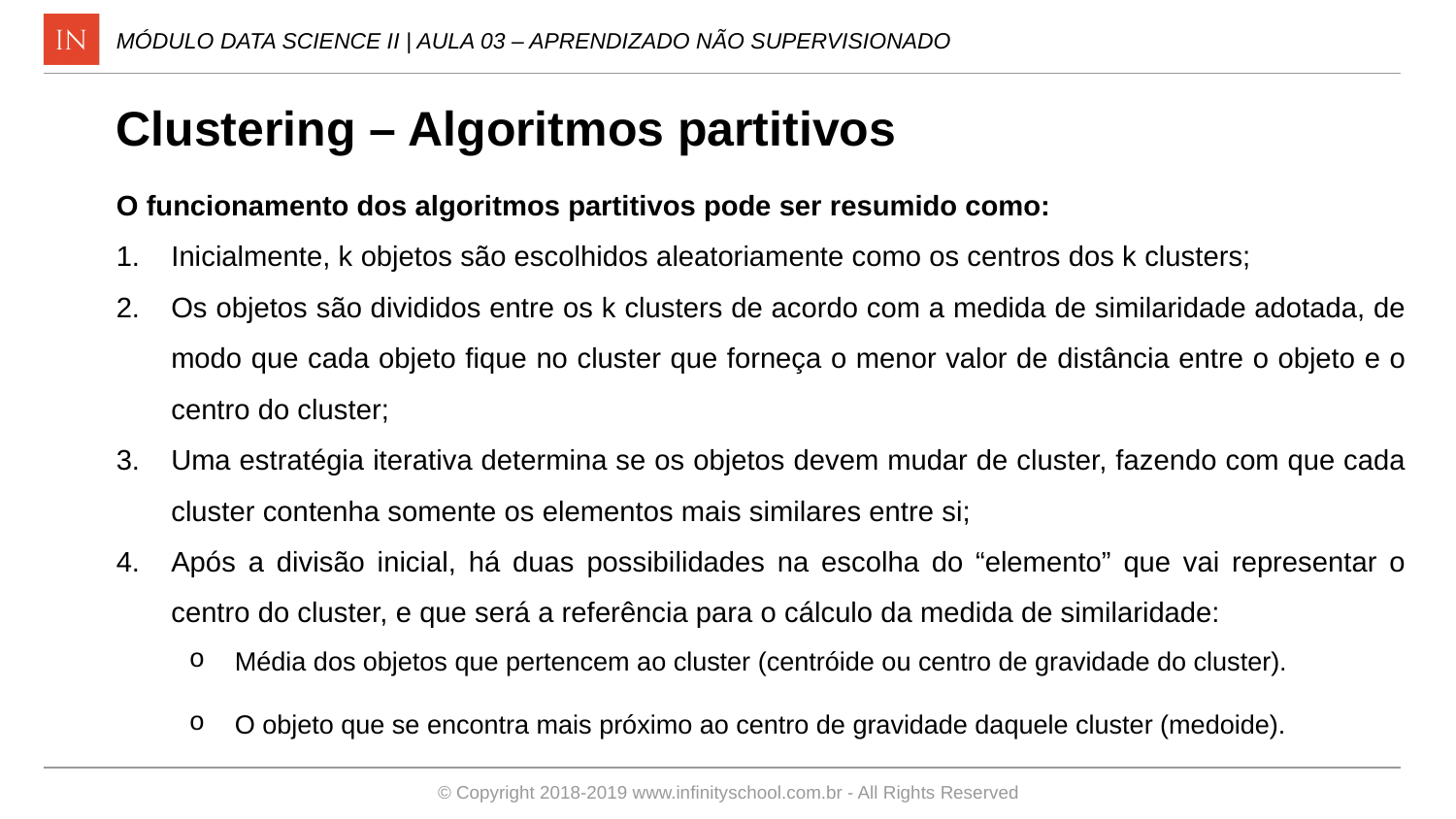

MÓDULO DATA SCIENCE II | AULA 03 – APRENDIZADO NÃO SUPERVISIONADO
Clustering – Algoritmos partitivos
O funcionamento dos algoritmos partitivos pode ser resumido como:
Inicialmente, k objetos são escolhidos aleatoriamente como os centros dos k clusters;
Os objetos são divididos entre os k clusters de acordo com a medida de similaridade adotada, de modo que cada objeto fique no cluster que forneça o menor valor de distância entre o objeto e o centro do cluster;
Uma estratégia iterativa determina se os objetos devem mudar de cluster, fazendo com que cada cluster contenha somente os elementos mais similares entre si;
Após a divisão inicial, há duas possibilidades na escolha do “elemento” que vai representar o centro do cluster, e que será a referência para o cálculo da medida de similaridade:
Média dos objetos que pertencem ao cluster (centróide ou centro de gravidade do cluster).
O objeto que se encontra mais próximo ao centro de gravidade daquele cluster (medoide).